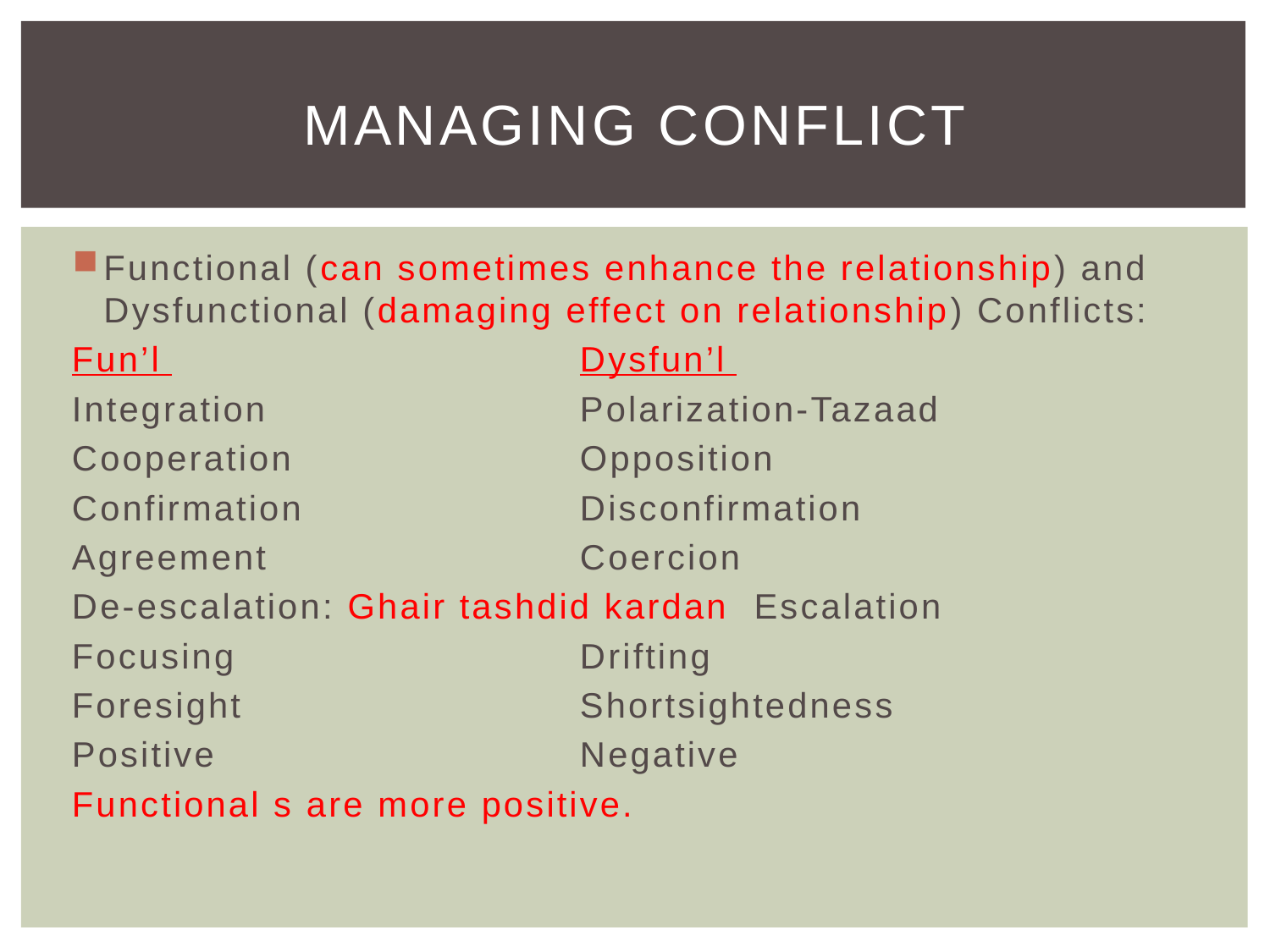

# Managing conflict
Functional (can sometimes enhance the relationship) and Dysfunctional (damaging effect on relationship) Conflicts:
Fun’l 				Dysfun’l
Integration			Polarization-Tazaad
Cooperation			Opposition
Confirmation			Disconfirmation
Agreement			Coercion
De-escalation: Ghair tashdid kardan  Escalation
Focusing			Drifting
Foresight			Shortsightedness
Positive			Negative
Functional s are more positive.